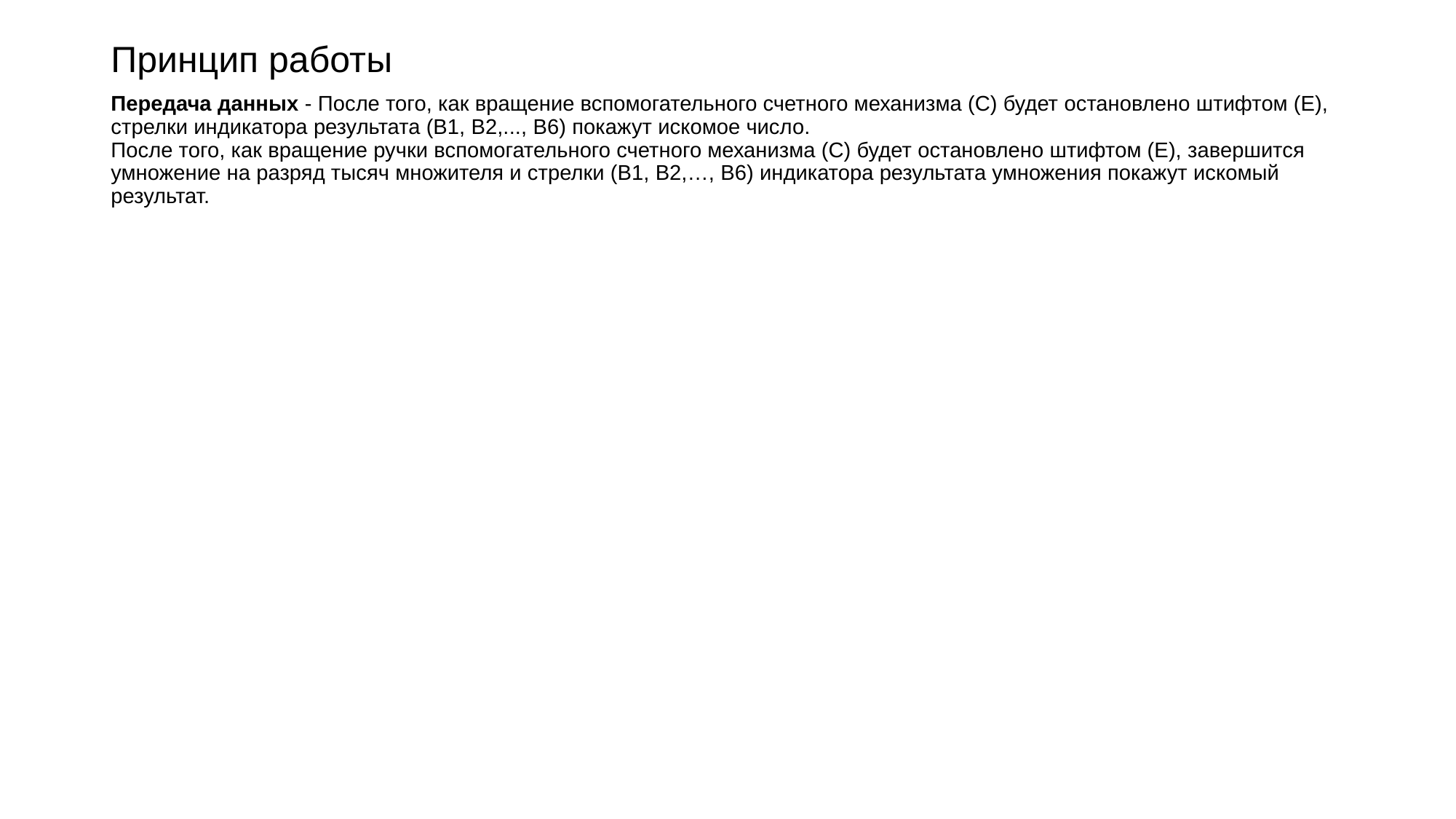

# Принцип работы
Передача данных - После того, как вращение вспомогательного счетного механизма (С) будет остановлено штифтом (Е), стрелки индикатора результата (В1, В2,..., В6) покажут искомое число.
После того, как вращение ручки вспомогательного счетного механизма (С) будет остановлено штифтом (Е), завершится умножение на разряд тысяч множителя и стрелки (В1, В2,…, В6) индикатора результата умножения покажут искомый результат.